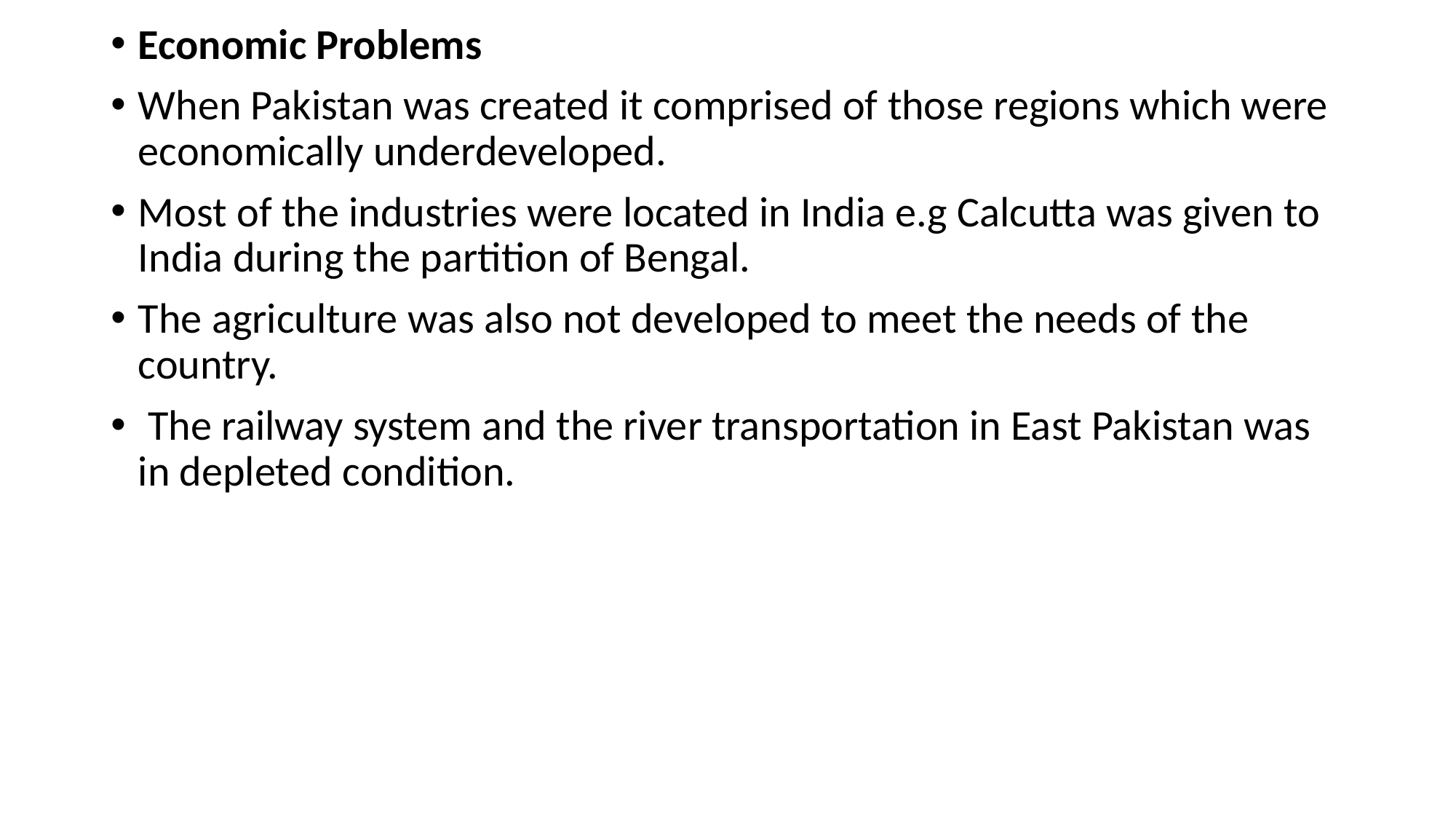

Economic Problems
When Pakistan was created it comprised of those regions which were economically underdeveloped.
Most of the industries were located in India e.g Calcutta was given to India during the partition of Bengal.
The agriculture was also not developed to meet the needs of the country.
 The railway system and the river transportation in East Pakistan was in depleted condition.